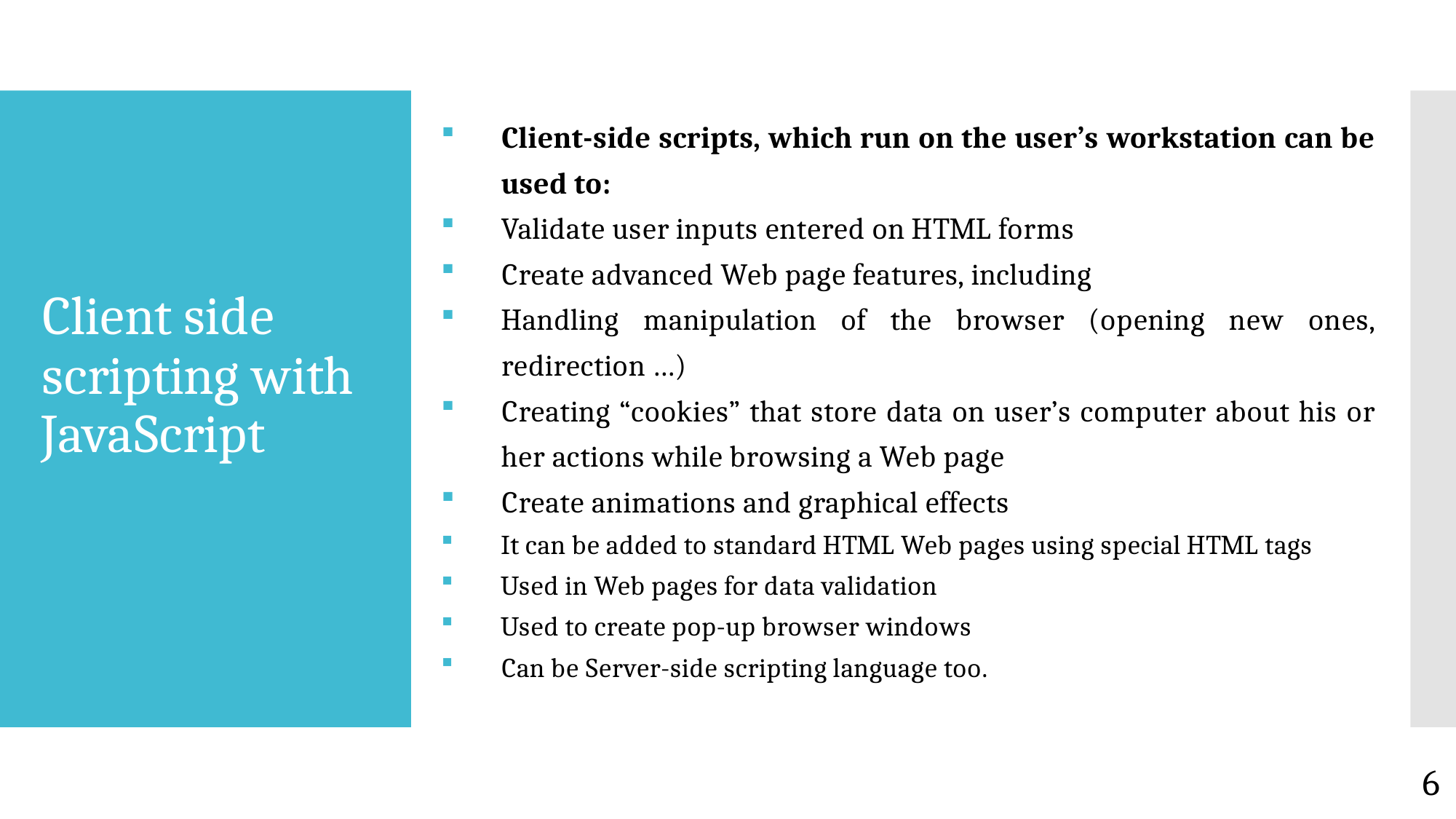

Client-side scripts, which run on the user’s workstation can be used to:
Validate user inputs entered on HTML forms
Create advanced Web page features, including
Handling manipulation of the browser (opening new ones, redirection …)
Creating “cookies” that store data on user’s computer about his or her actions while browsing a Web page
Create animations and graphical effects
It can be added to standard HTML Web pages using special HTML tags
Used in Web pages for data validation
Used to create pop-up browser windows
Can be Server-side scripting language too.

# Client side scripting with JavaScript
6